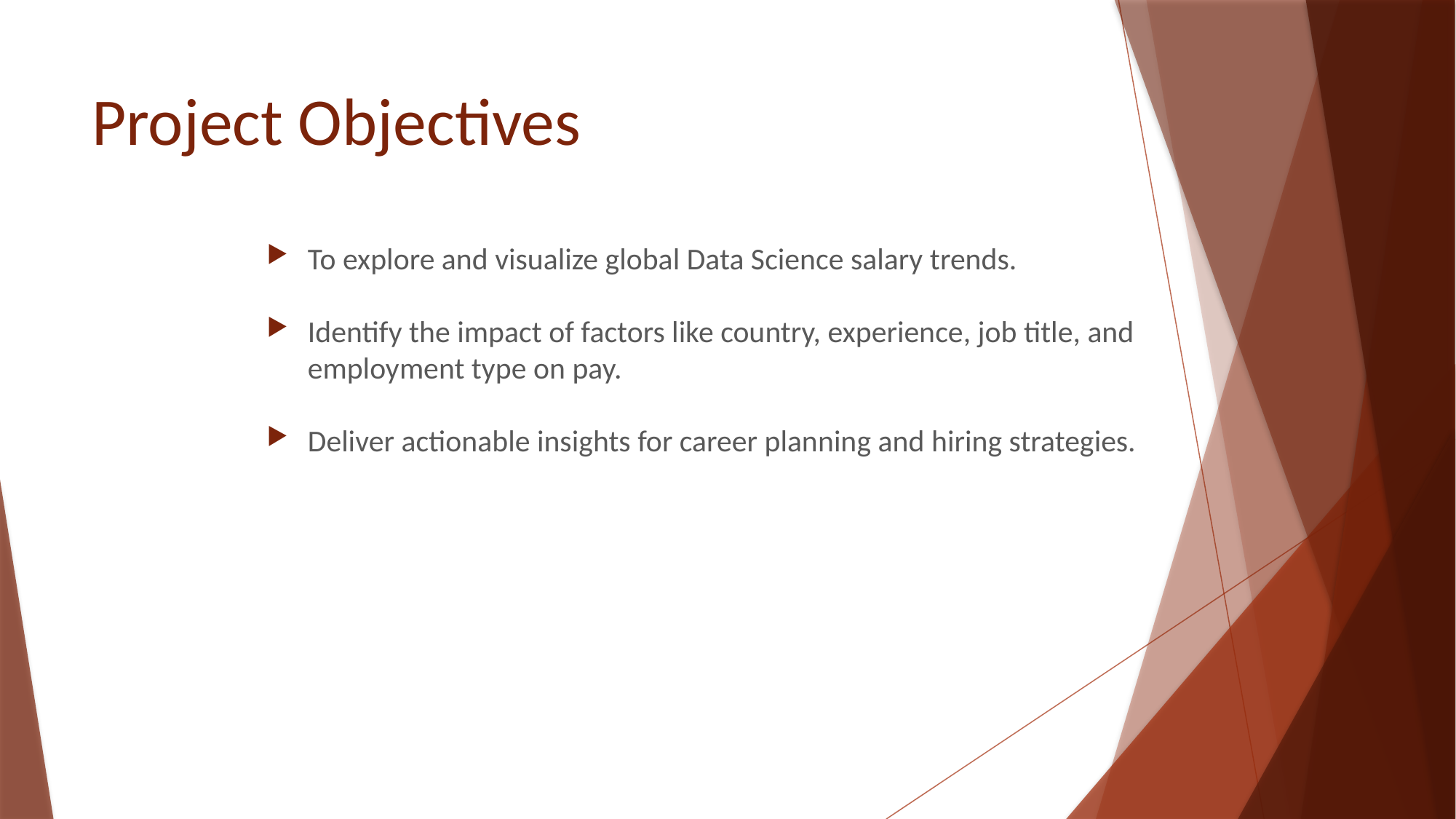

# Project Objectives
To explore and visualize global Data Science salary trends.

Identify the impact of factors like country, experience, job title, and employment type on pay.

Deliver actionable insights for career planning and hiring strategies.